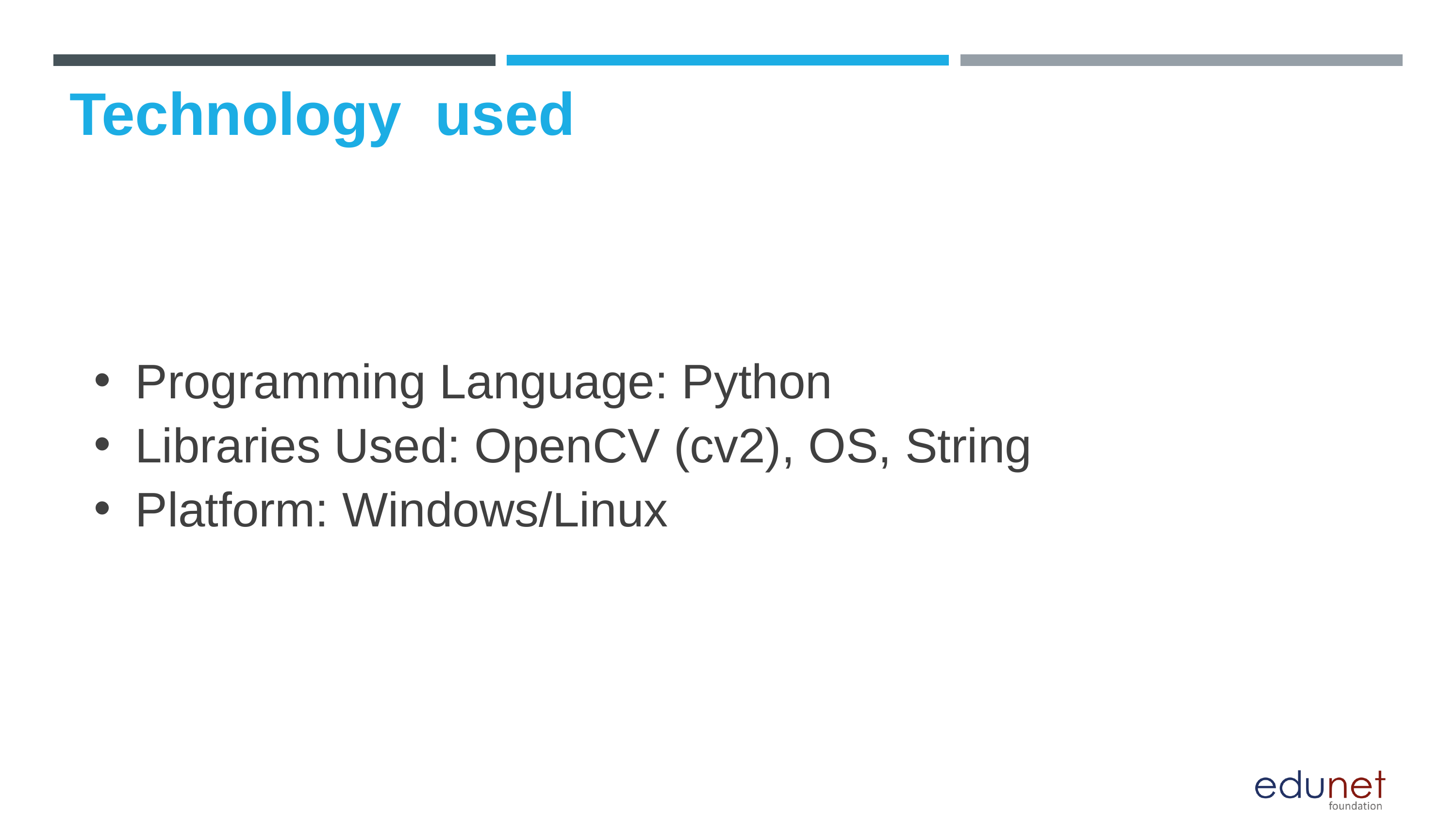

Technology  used

Programming Language: Python
Libraries Used: OpenCV (cv2), OS, String
Platform: Windows/Linux